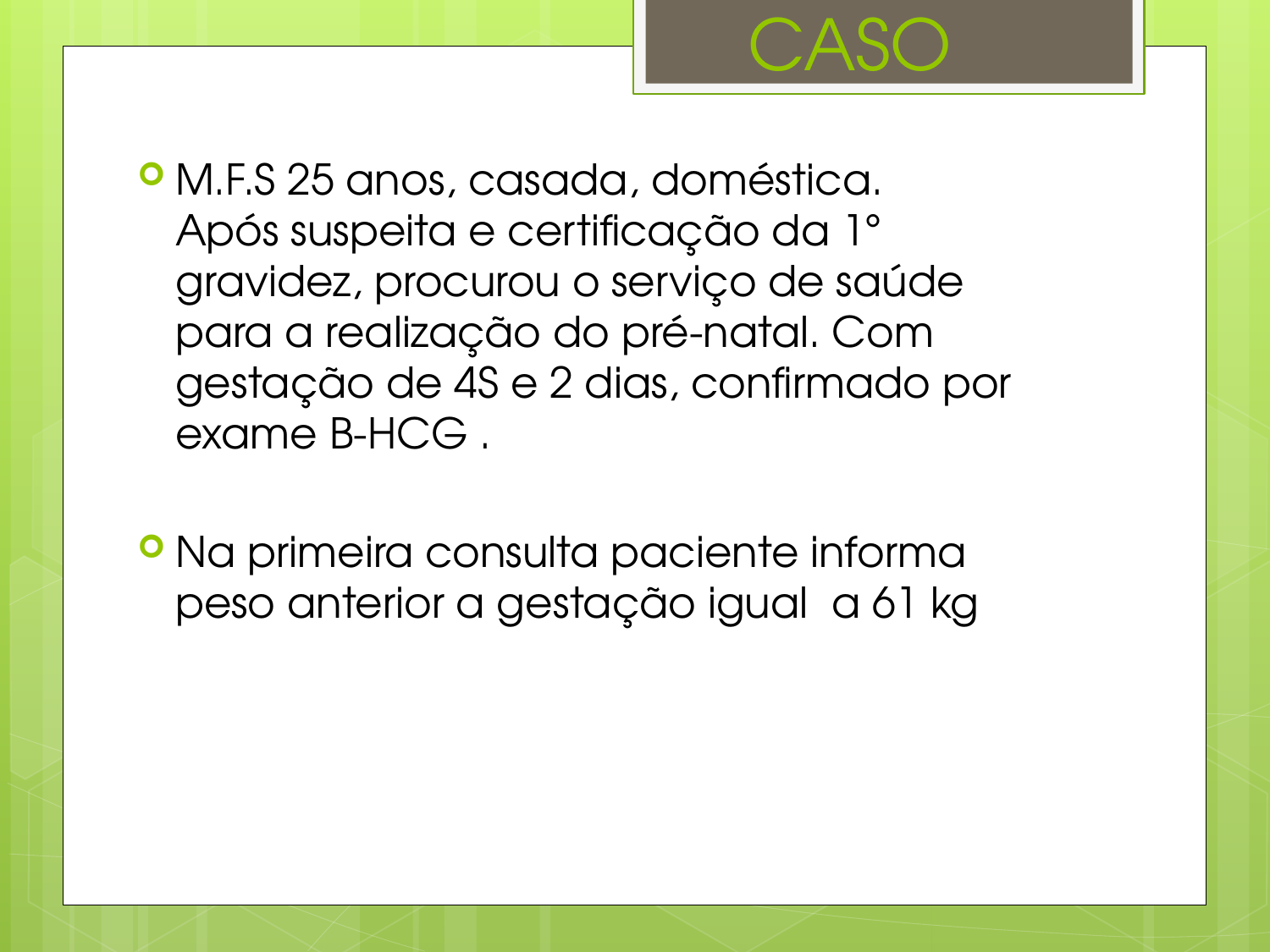

# CASO
M.F.S 25 anos, casada, doméstica.     Após suspeita e certificação da 1° gravidez, procurou o serviço de saúde para a realização do pré-natal. Com gestação de 4S e 2 dias, confirmado por exame B-HCG .

Na primeira consulta paciente informa peso anterior a gestação igual  a 61 kg